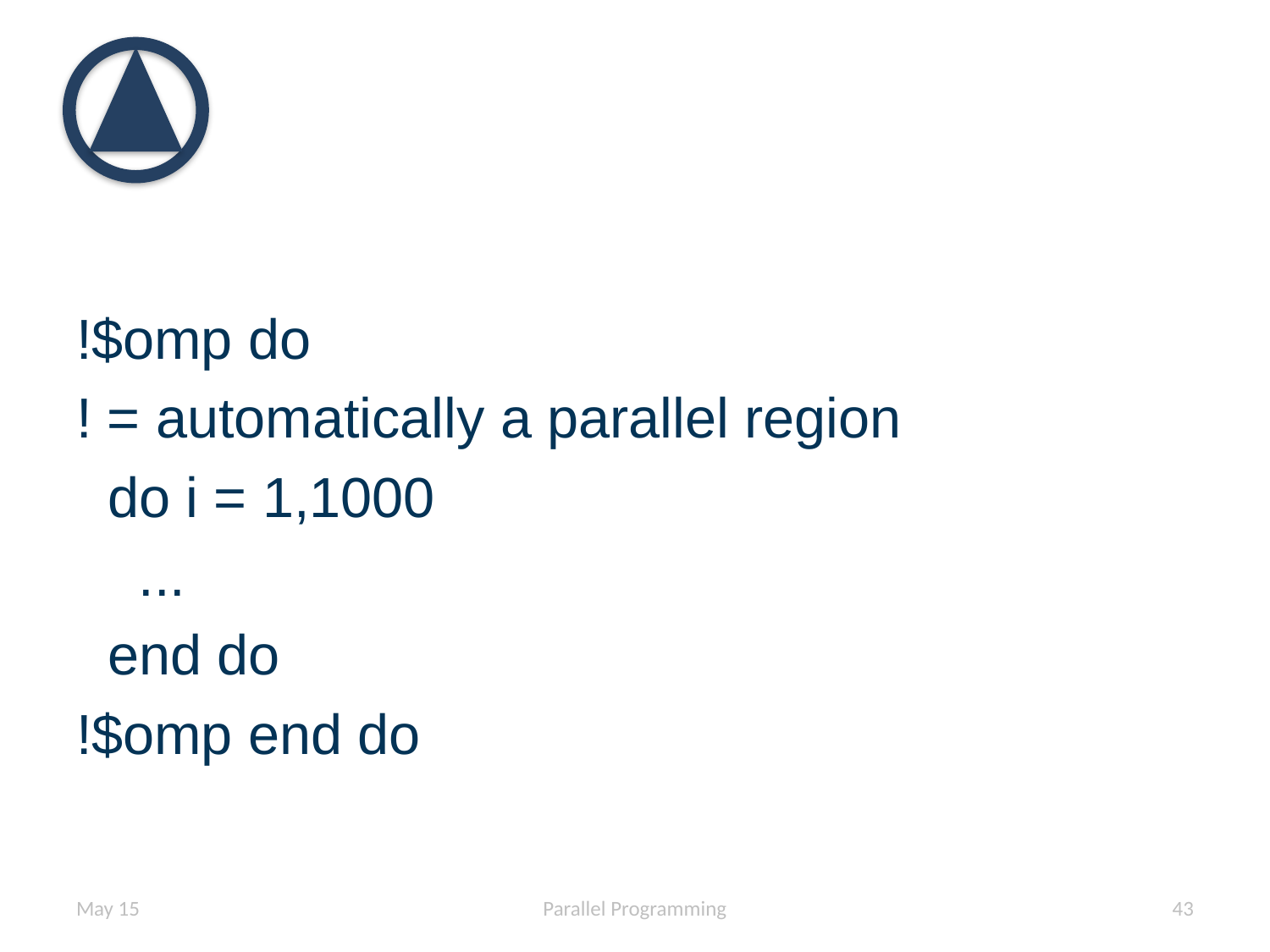

#
!$omp do
! = automatically a parallel region
  do i = 1,1000
    ...
  end do
!$omp end do
May 15
Parallel Programming
43